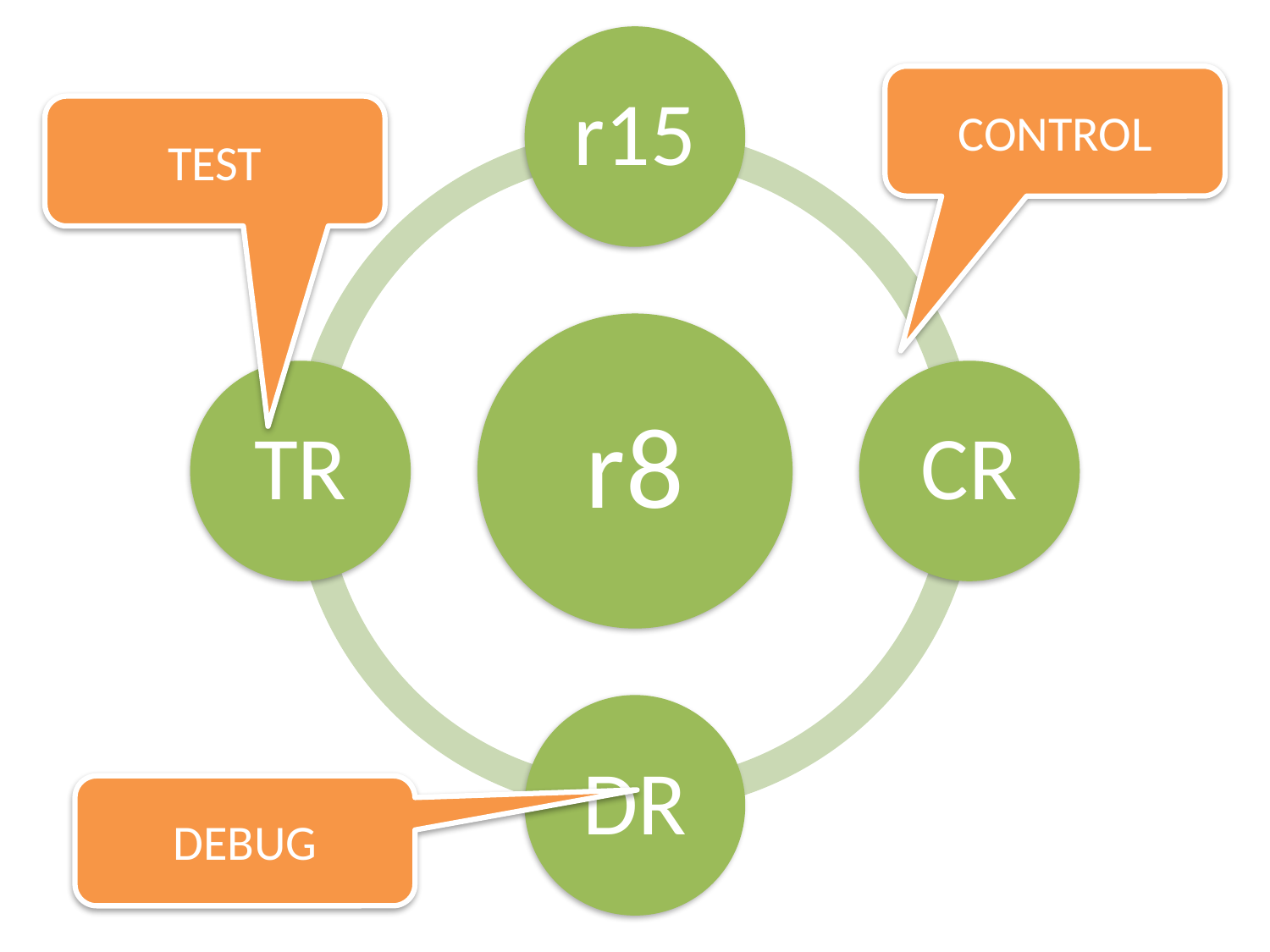

r8
r15
CR
DR
TR
CONTROL
TEST
DEBUG